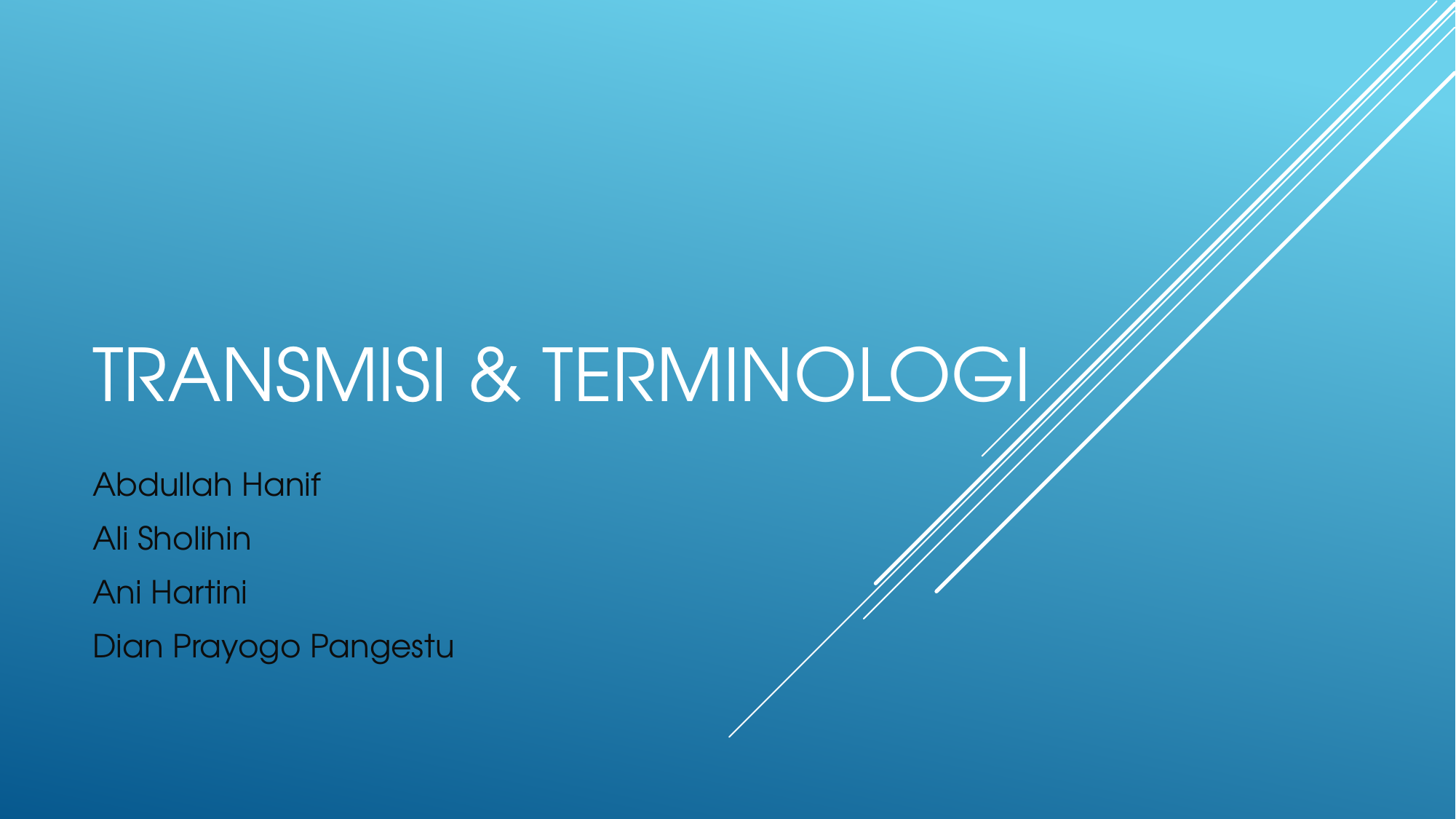

# TRANSMISI & TERMINOLOGI
Abdullah Hanif
Ali Sholihin
Ani Hartini
Dian Prayogo Pangestu